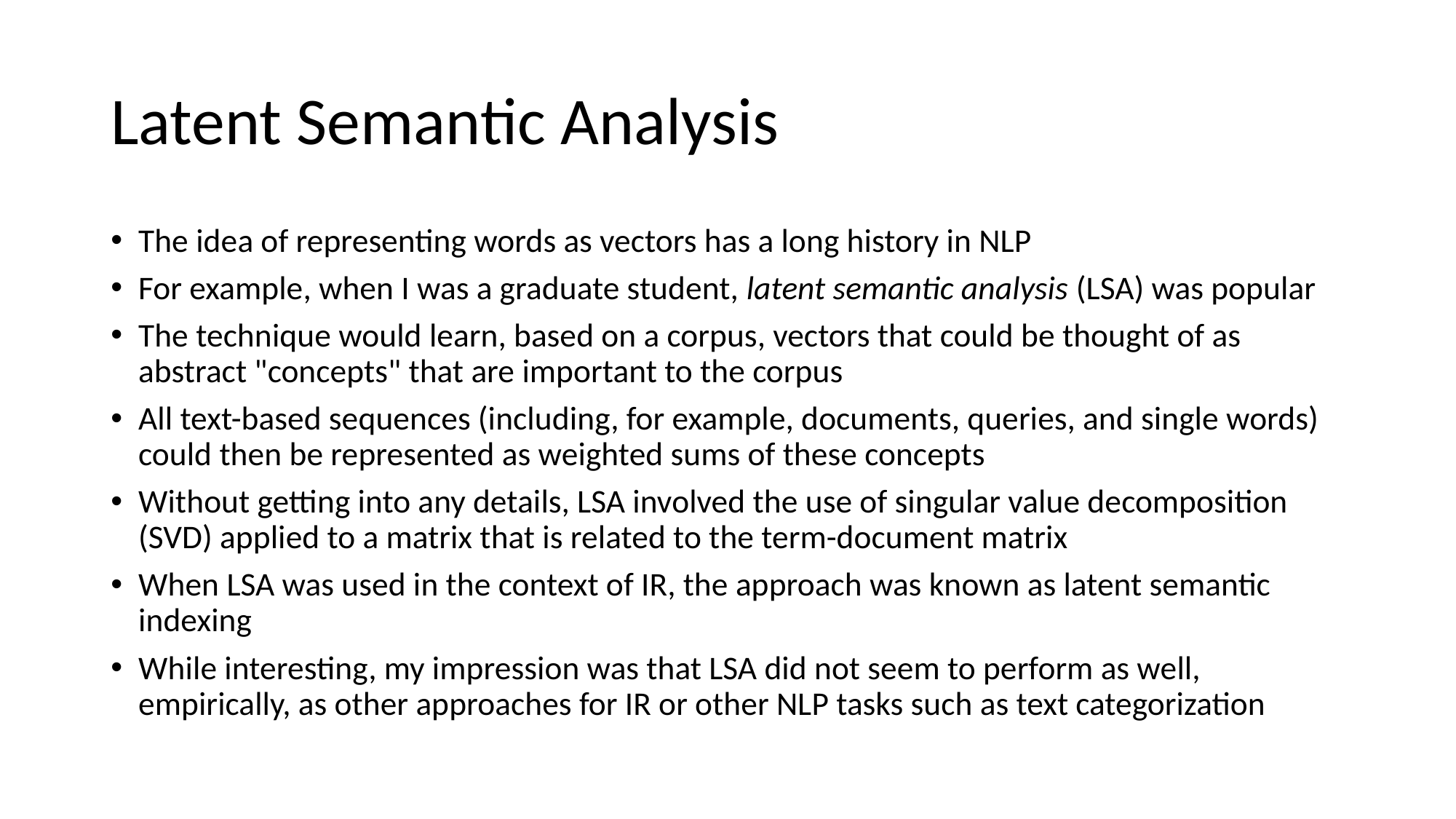

# Latent Semantic Analysis
The idea of representing words as vectors has a long history in NLP
For example, when I was a graduate student, latent semantic analysis (LSA) was popular
The technique would learn, based on a corpus, vectors that could be thought of as abstract "concepts" that are important to the corpus
All text-based sequences (including, for example, documents, queries, and single words) could then be represented as weighted sums of these concepts
Without getting into any details, LSA involved the use of singular value decomposition (SVD) applied to a matrix that is related to the term-document matrix
When LSA was used in the context of IR, the approach was known as latent semantic indexing
While interesting, my impression was that LSA did not seem to perform as well, empirically, as other approaches for IR or other NLP tasks such as text categorization